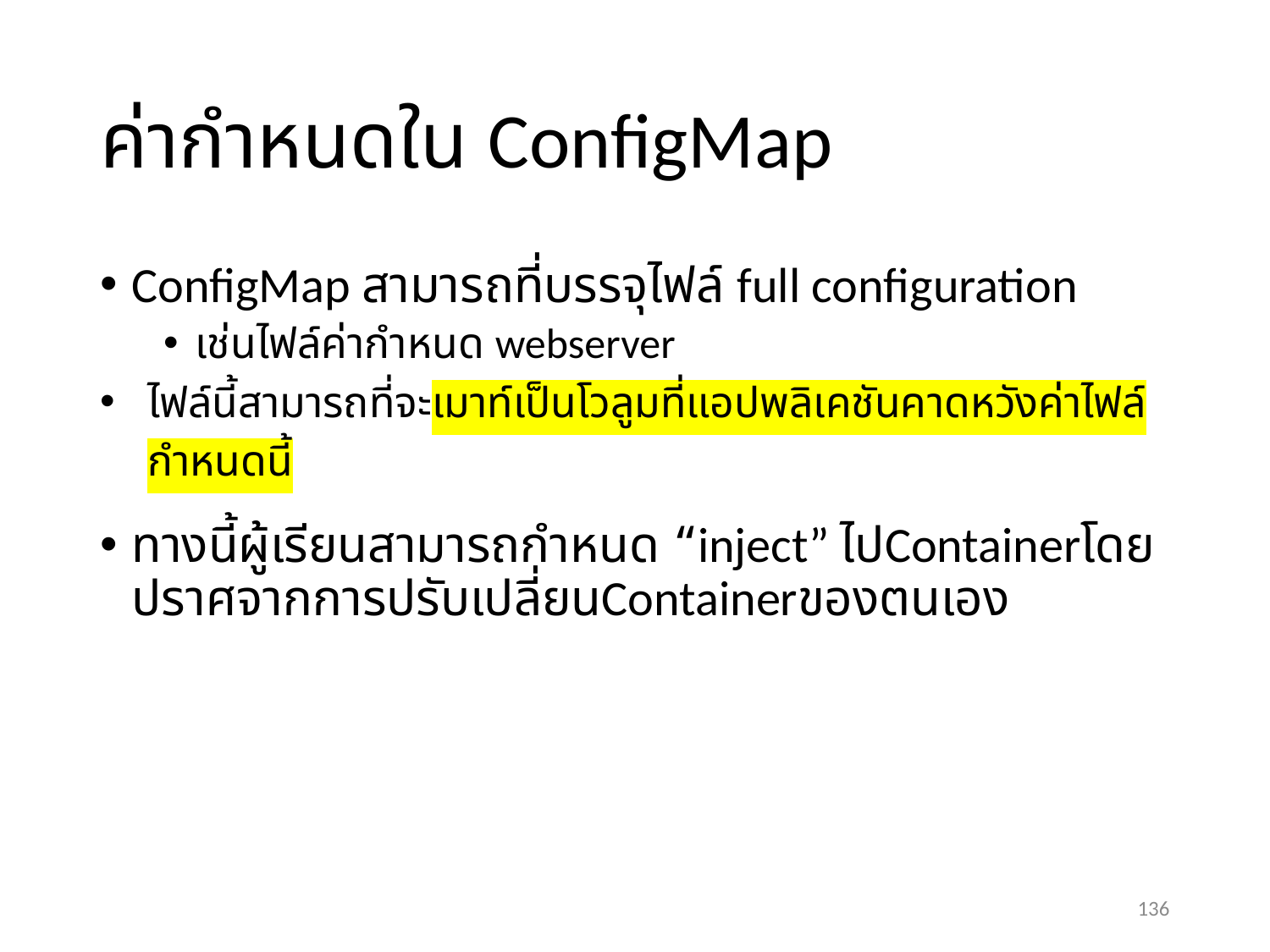

# ค่ากำหนดใน ConfigMap
ConfigMap สามารถที่บรรจุไฟล์ full configuration
เช่นไฟล์ค่ากำหนด webserver
ไฟล์นี้สามารถที่จะเมาท์เป็นโวลูมที่แอปพลิเคชันคาดหวังค่าไฟล์กำหนดนี้
ทางนี้ผู้เรียนสามารถกำหนด “inject” ไปContainerโดยปราศจากการปรับเปลี่ยนContainerของตนเอง
136